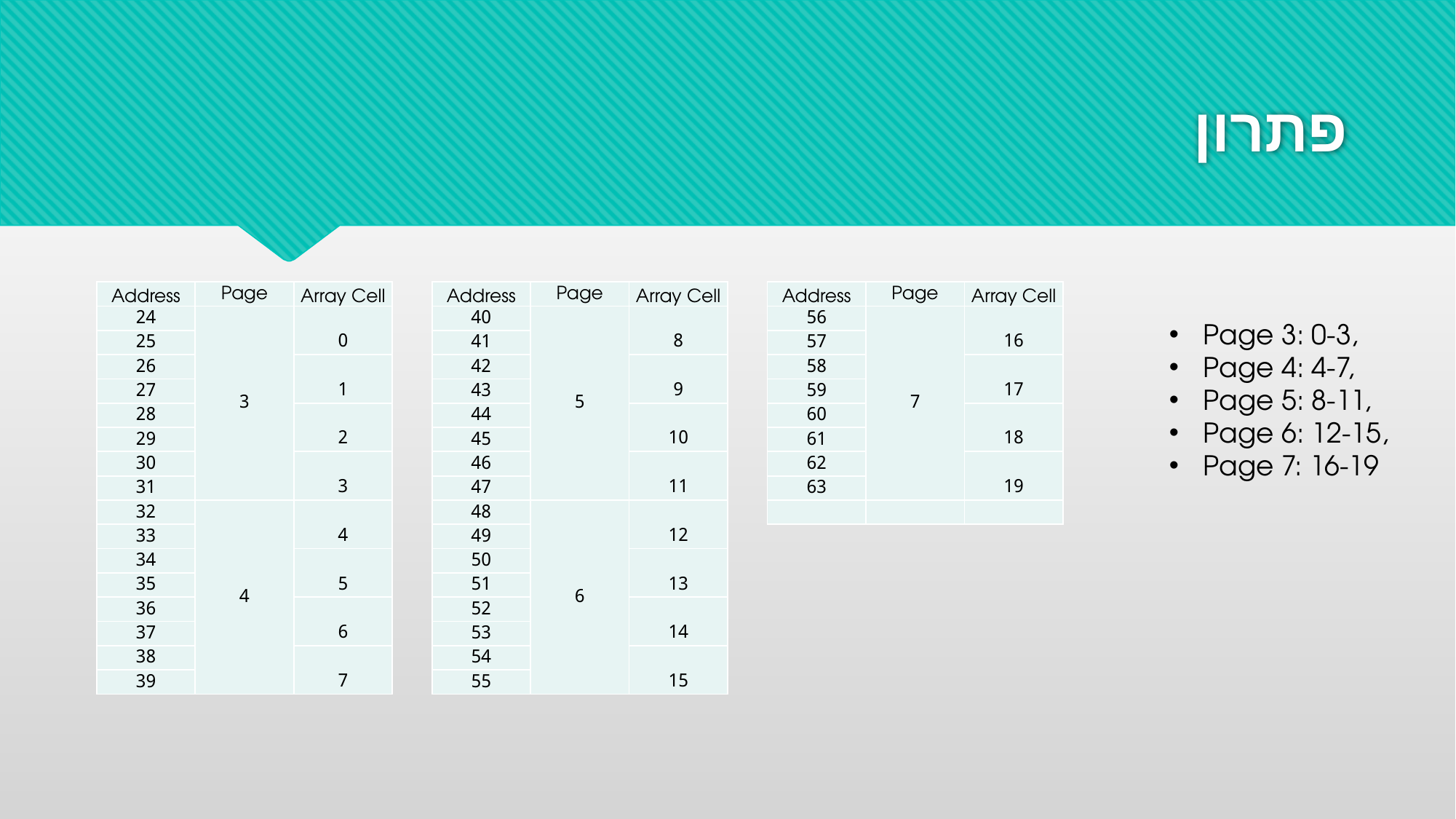

# פתרון
| Address | Page | Array Cell |
| --- | --- | --- |
| 24 | 3 | 0 |
| 25 |  |  |
| 26 |  | 1 |
| 27 |  |  |
| 28 |  | 2 |
| 29 |  |  |
| 30 |  | 3 |
| 31 |  |  |
| 32 | 4 | 4 |
| 33 |  |  |
| 34 |  | 5 |
| 35 |  |  |
| 36 |  | 6 |
| 37 |  |  |
| 38 |  | 7 |
| 39 |  |  |
| Address | Page | Array Cell |
| --- | --- | --- |
| 40 | 5 | 8 |
| 41 |  |  |
| 42 |  | 9 |
| 43 |  |  |
| 44 |  | 10 |
| 45 |  |  |
| 46 |  | 11 |
| 47 |  |  |
| 48 | 6 | 12 |
| 49 |  |  |
| 50 |  | 13 |
| 51 |  |  |
| 52 |  | 14 |
| 53 |  |  |
| 54 |  | 15 |
| 55 |  |  |
| Address | Page | Array Cell |
| --- | --- | --- |
| 56 | 7 | 16 |
| 57 |  |  |
| 58 |  | 17 |
| 59 |  |  |
| 60 |  | 18 |
| 61 |  |  |
| 62 |  | 19 |
| 63 |  |  |
|  |  |  |
Page 3: 0-3,
Page 4: 4-7,
Page 5: 8-11,
Page 6: 12-15,
Page 7: 16-19